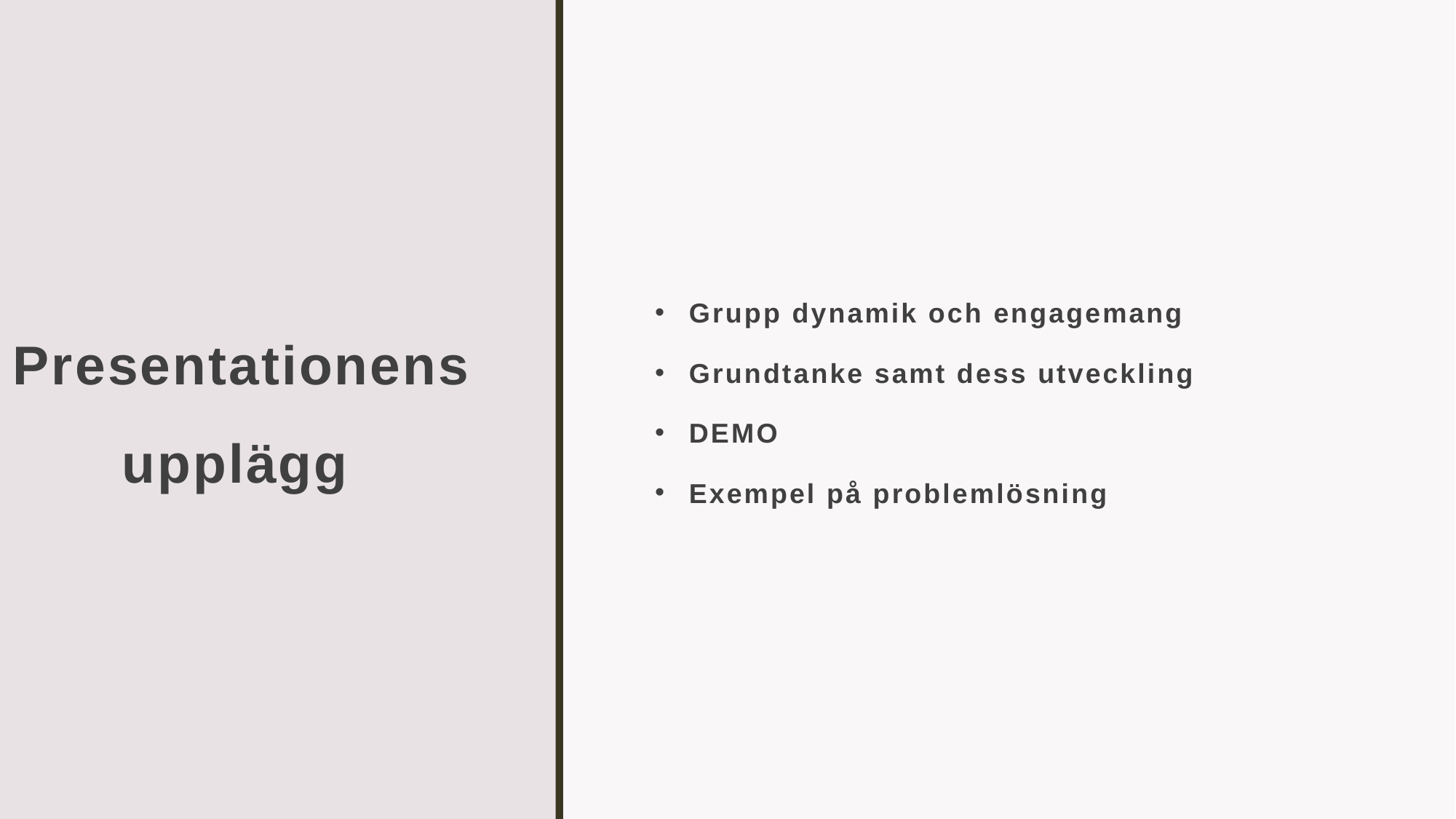

# Presentationens 	upplägg
Grupp dynamik och engagemang
Grundtanke samt dess utveckling
DEMO
Exempel på problemlösning